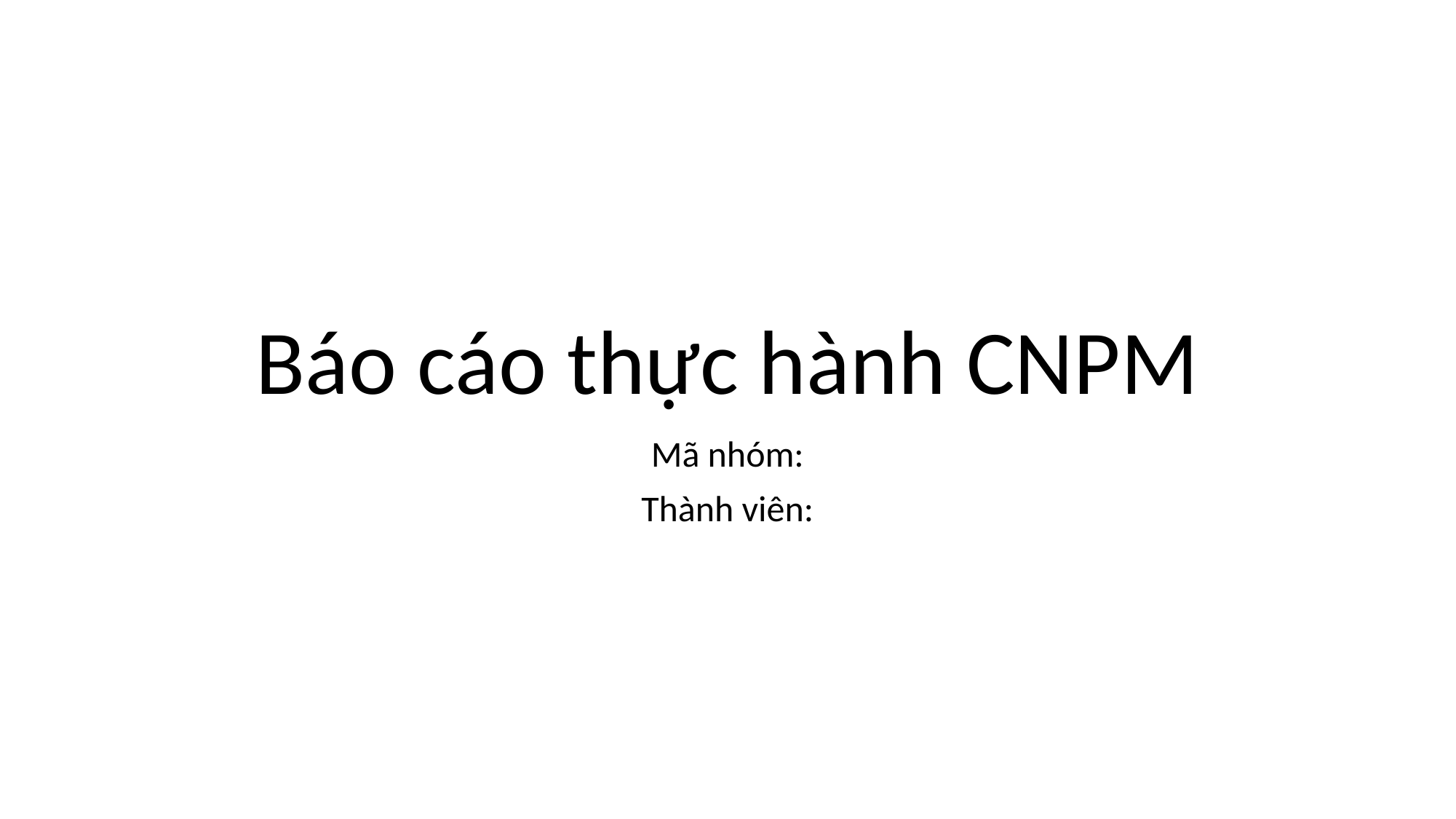

# Báo cáo thực hành CNPM
Mã nhóm:
Thành viên: